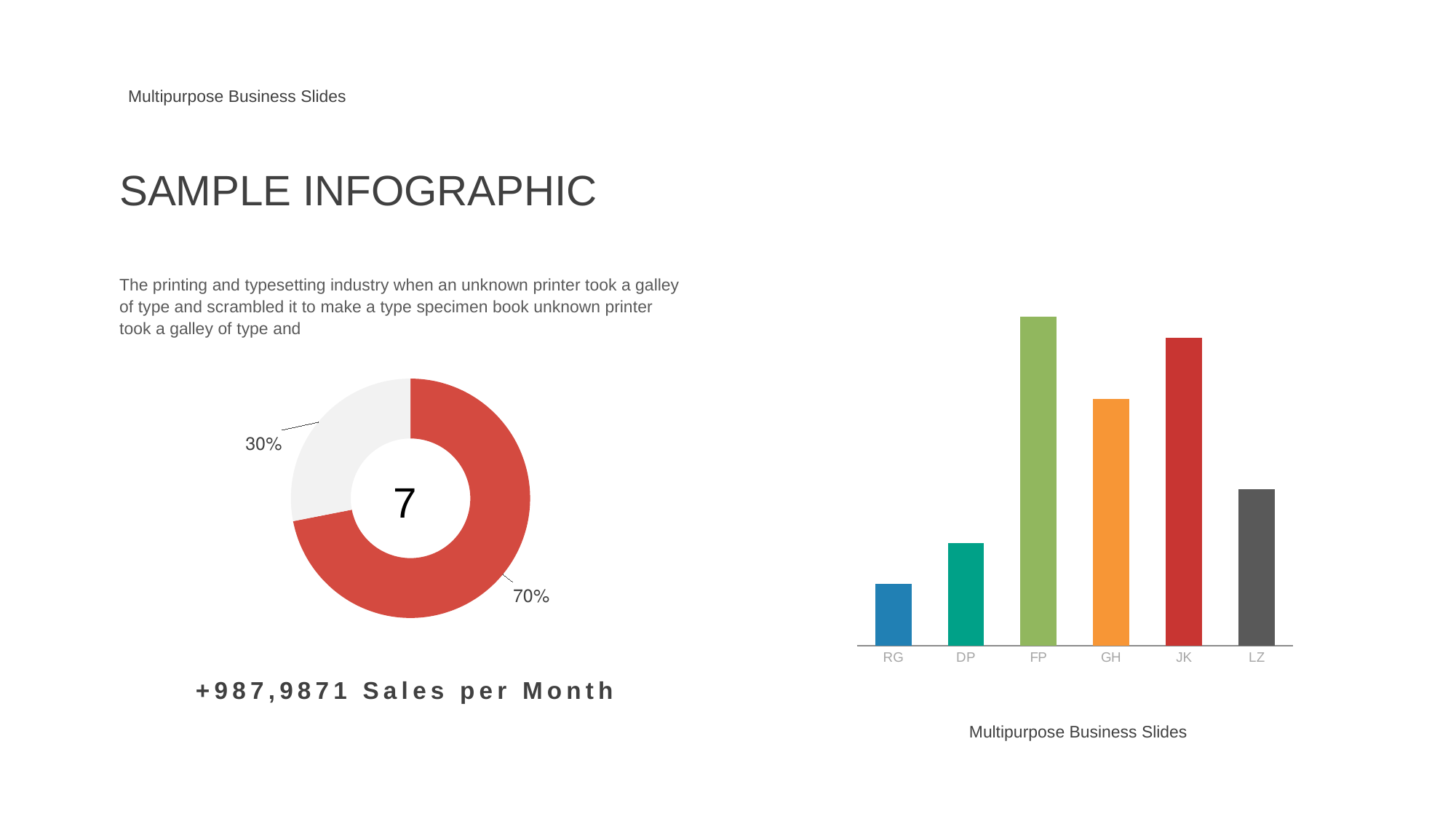

Multipurpose Business Slides
SAMPLE INFOGRAPHIC

### Chart

| Category | Series 1 |
|---|---|
| RG | 3.0 |
| DP | 5.0 |
| FP | 16.0 |
| GH | 12.0 |
| JK | 15.0 |
| LZ | 7.6 |
The printing and typesetting industry when an unknown printer took a galley of type and scrambled it to make a type specimen book unknown printer took a galley of type and

### Chart

| Category | Sales |
|---|---|
| 1st Qtr | 8.200000000000001 |
| 2nd Qtr | 3.2 |
7
+987,9871 Sales per Month
Multipurpose Business Slides